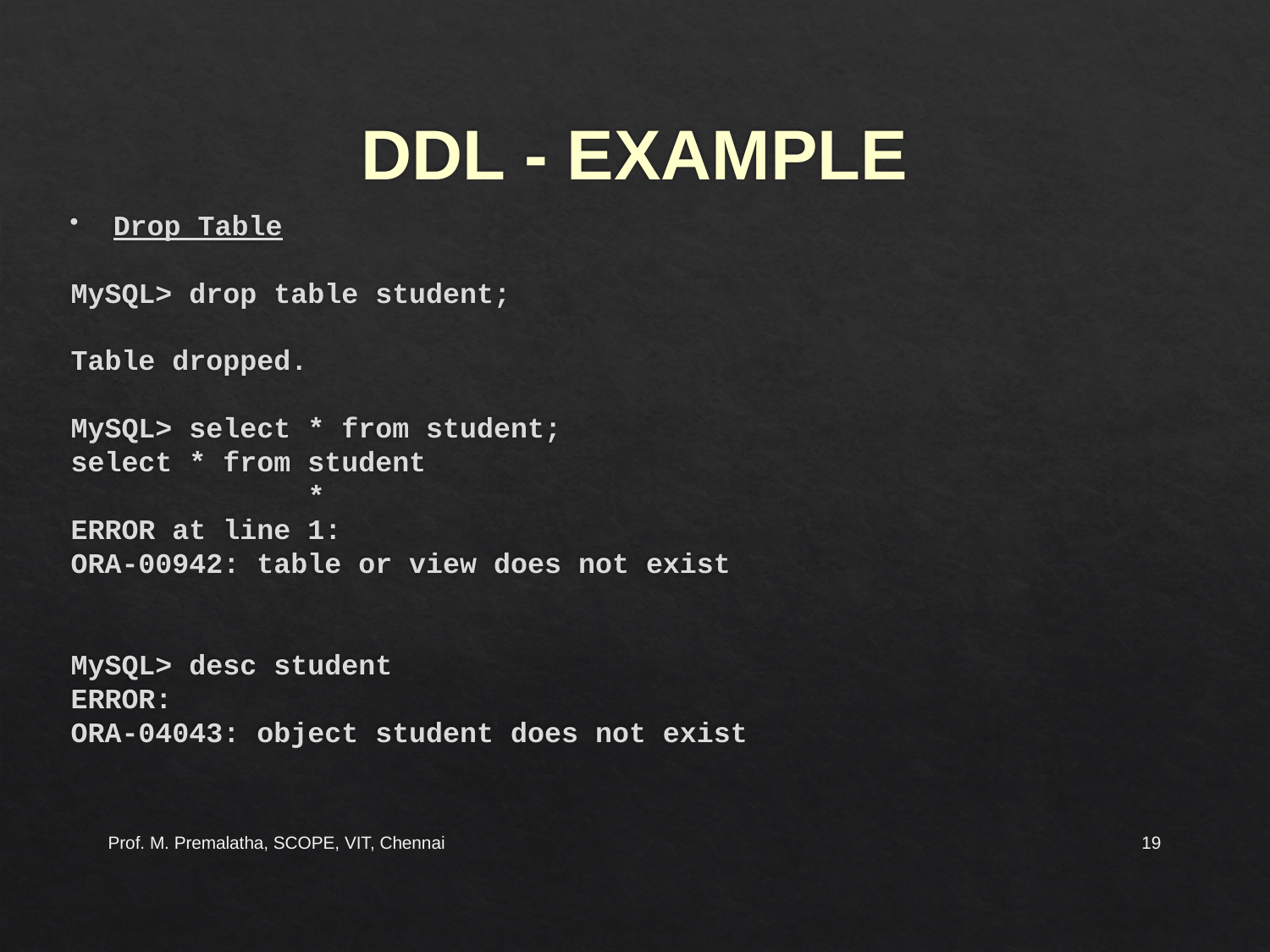

# DDL - EXAMPLE
Drop Table

MySQL> drop table student;

Table dropped.

MySQL> select * from student;
select * from student
              *
ERROR at line 1:
ORA-00942: table or view does not exist

MySQL> desc student
ERROR:
ORA-04043: object student does not exist
Prof. M. Premalatha, SCOPE, VIT, Chennai
19